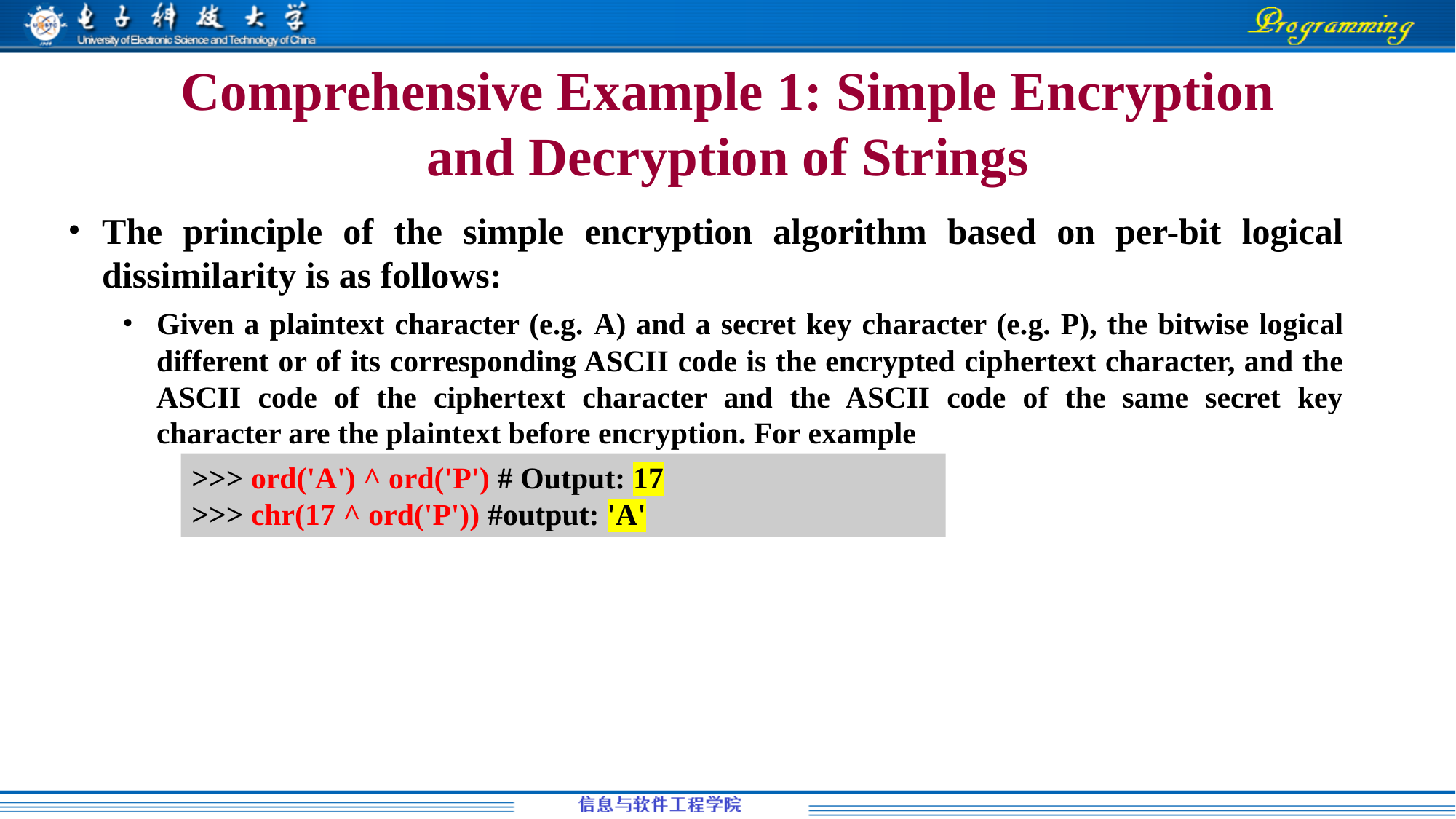

# Comprehensive Example 1: Simple Encryption and Decryption of Strings
The principle of the simple encryption algorithm based on per-bit logical dissimilarity is as follows:
Given a plaintext character (e.g. A) and a secret key character (e.g. P), the bitwise logical different or of its corresponding ASCII code is the encrypted ciphertext character, and the ASCII code of the ciphertext character and the ASCII code of the same secret key character are the plaintext before encryption. For example

>>> ord('A') ^ ord('P') # Output: 17
>>> chr(17 ^ ord('P')) #output: 'A'